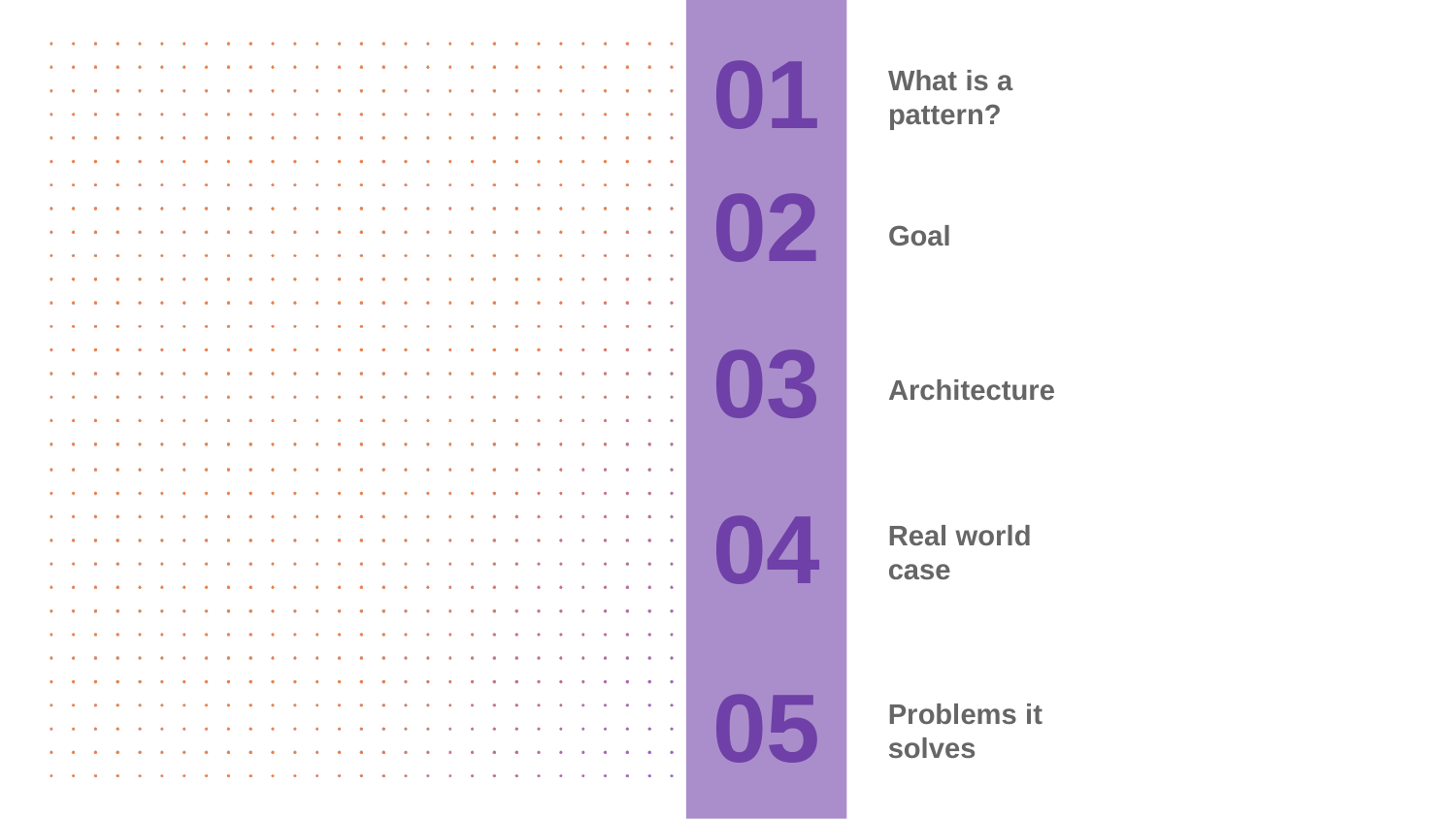

01
What is a pattern?
# 02
Goal
Architecture
03
04
Real world case
05
Problems it solves